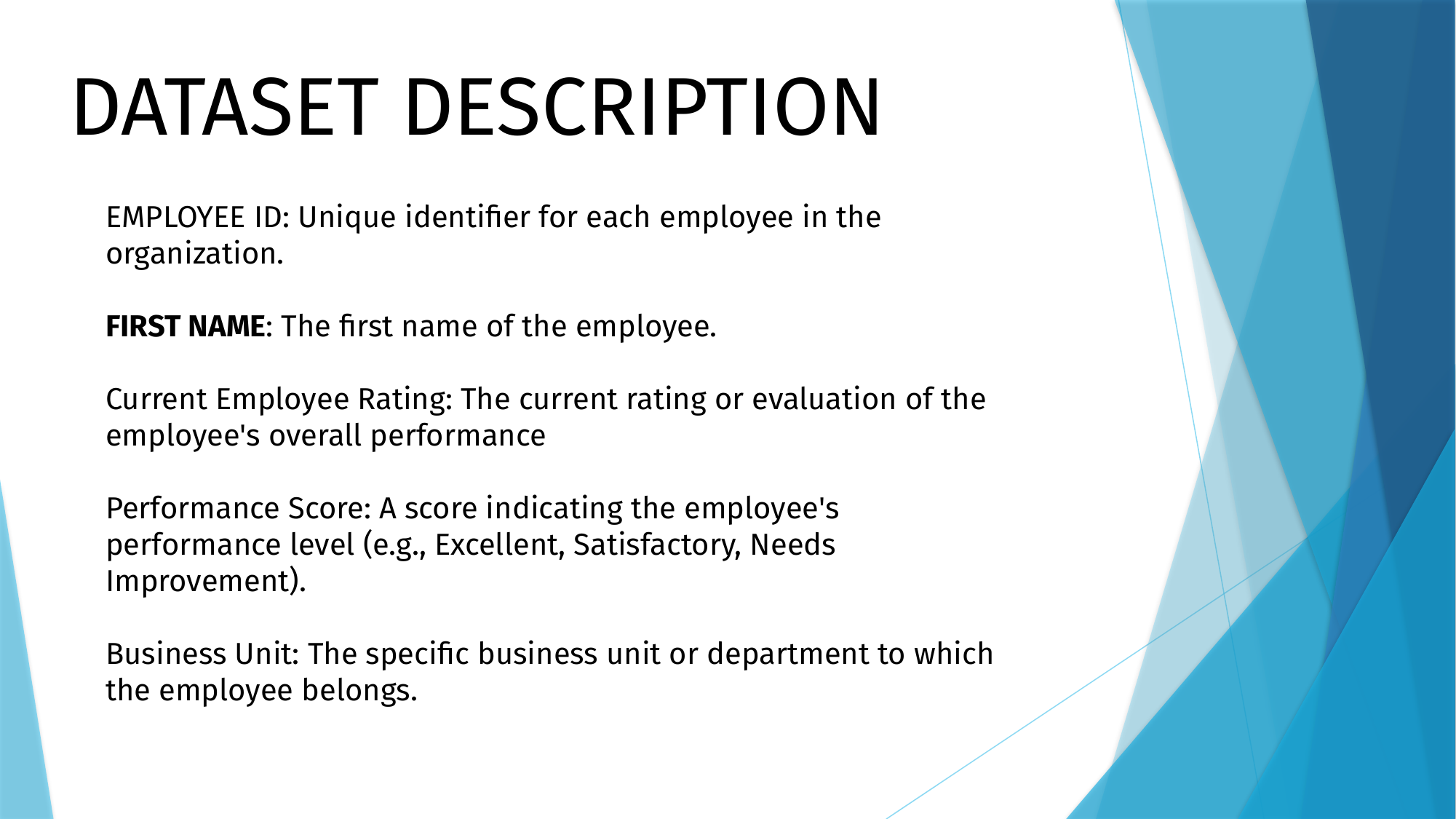

DATASET DESCRIPTION
EMPLOYEE ID: Unique identifier for each employee in the    organization.

FIRST NAME: The first name of the employee.

Current Employee Rating: The current rating or evaluation of the employee's overall performance

Performance Score: A score indicating the employee's performance level (e.g., Excellent, Satisfactory, Needs Improvement).

Business Unit: The specific business unit or department to which the employee belongs.